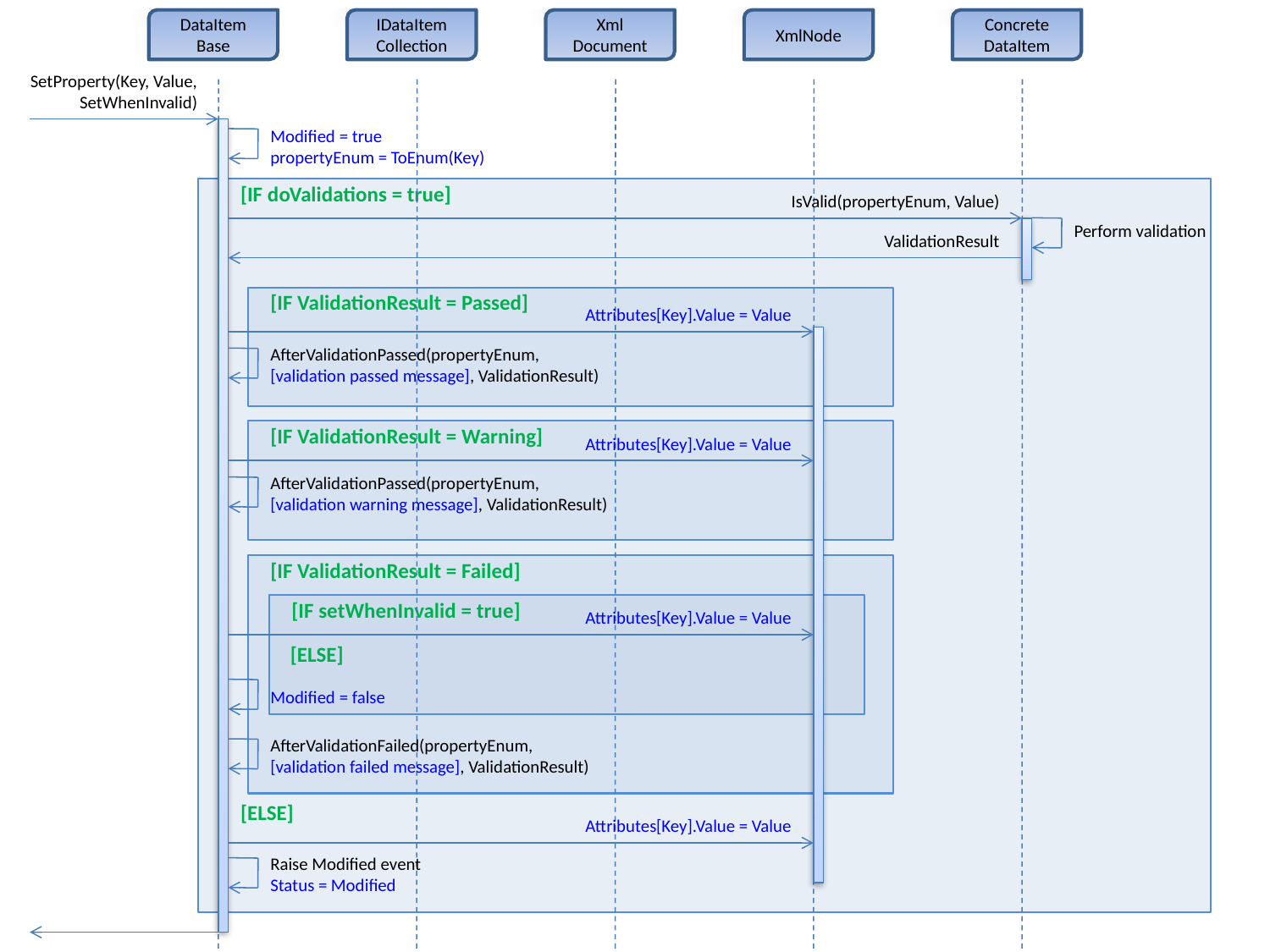

DataItem
Base

IDataItem
Collection
Xml
Document
XmlNode

Concrete
DataItem

SetProperty(Key, Value, SetWhenInvalid)
Modified = true
propertyEnum = ToEnum(Key)
[IF doValidations = true]

IsValid(propertyEnum, Value)
ValidationResult
Perform validation
[IF ValidationResult = Passed]

Attributes[Key].Value = Value
AfterValidationPassed(propertyEnum,
[validation passed message], ValidationResult)
[IF ValidationResult = Warning]

Attributes[Key].Value = Value
AfterValidationPassed(propertyEnum,
[validation warning message], ValidationResult)
[IF ValidationResult = Failed]

[IF setWhenInvalid = true]

Attributes[Key].Value = Value
[ELSE]
Modified = false
AfterValidationFailed(propertyEnum,
[validation failed message], ValidationResult)
[ELSE]
Attributes[Key].Value = Value
Raise Modified event
Status = Modified